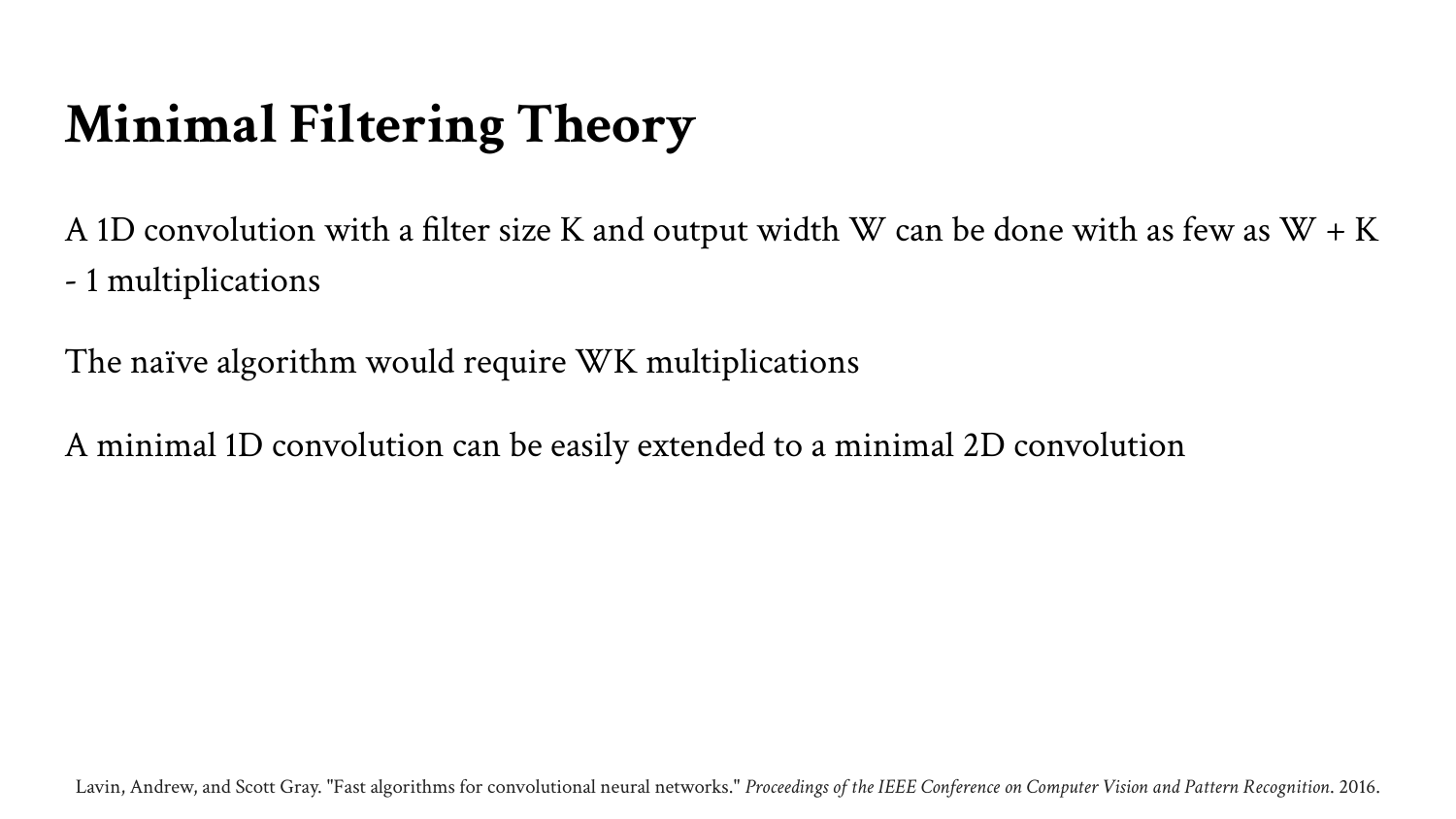

# Minimal Filtering Theory
A 1D convolution with a filter size K and output width W can be done with as few as W + K - 1 multiplications
The naïve algorithm would require WK multiplications
A minimal 1D convolution can be easily extended to a minimal 2D convolution
Lavin, Andrew, and Scott Gray. "Fast algorithms for convolutional neural networks." Proceedings of the IEEE Conference on Computer Vision and Pattern Recognition. 2016.